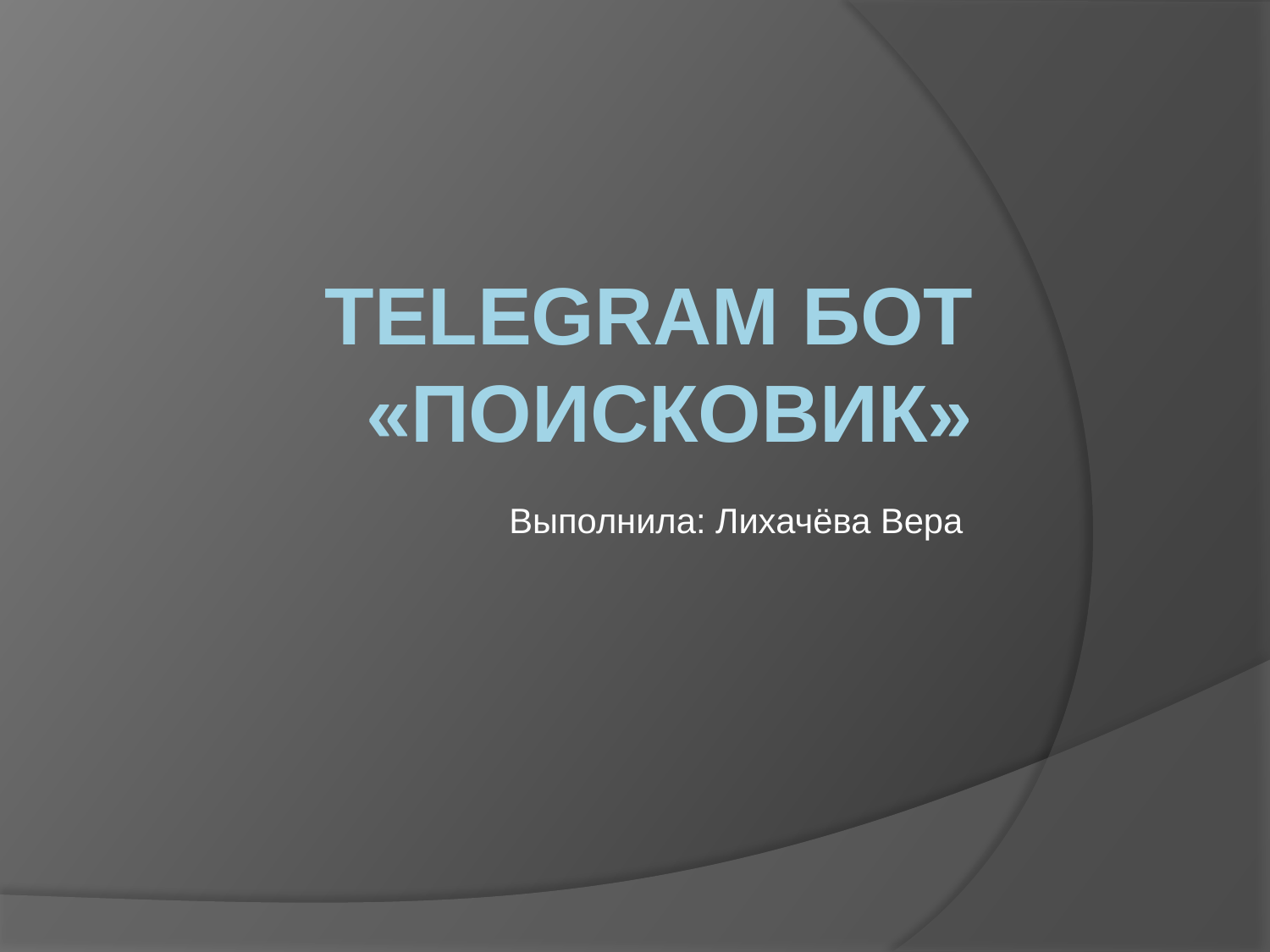

# telegram бот «Поисковик»
Выполнила: Лихачёва Вера